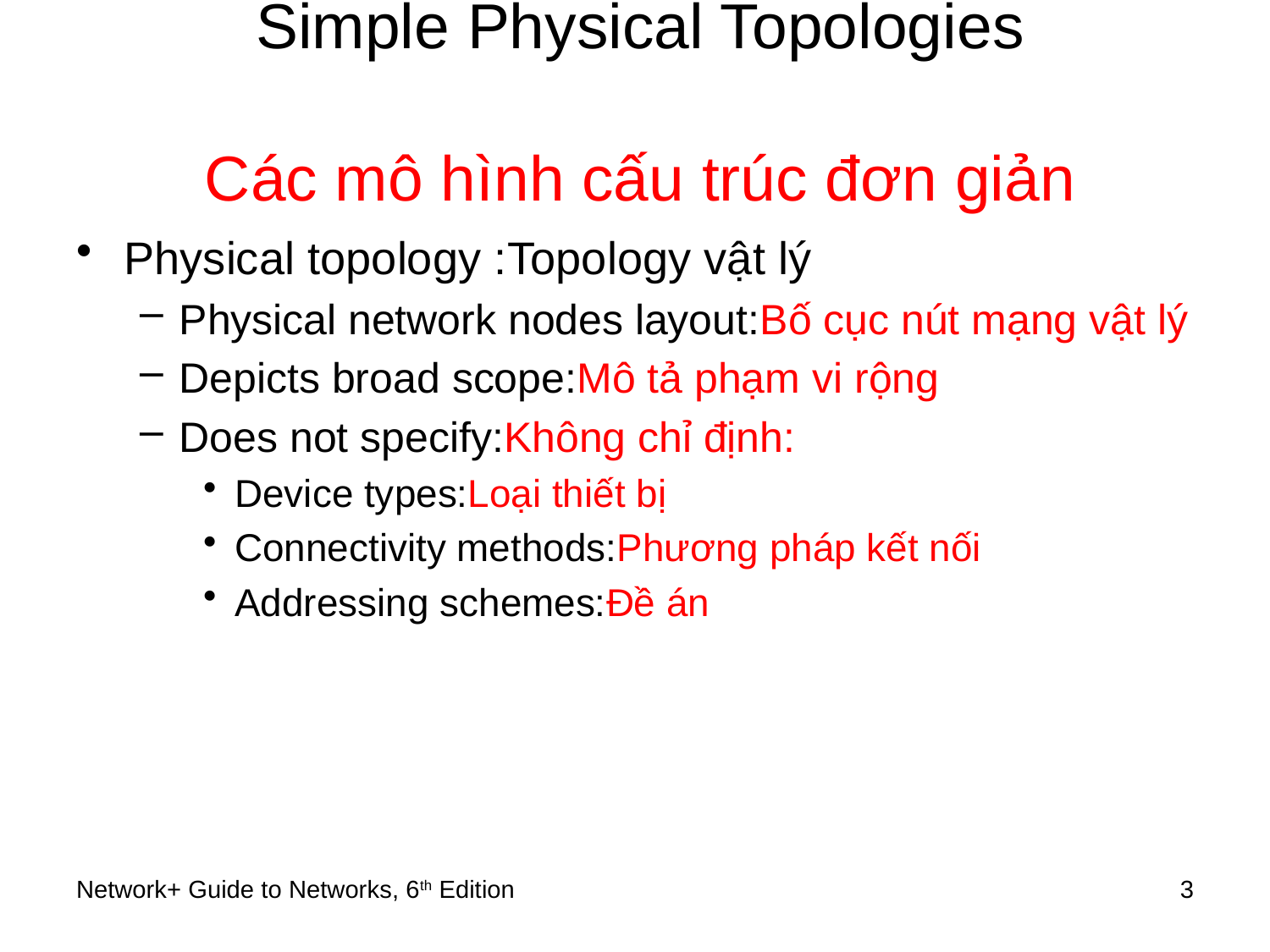

# Simple Physical Topologies Các mô hình cấu trúc đơn giản
Physical topology :Topology vật lý
Physical network nodes layout:Bố cục nút mạng vật lý
Depicts broad scope:Mô tả phạm vi rộng
Does not specify:Không chỉ định:
Device types:Loại thiết bị
Connectivity methods:Phương pháp kết nối
Addressing schemes:Đề án
Network+ Guide to Networks, 6th Edition
3